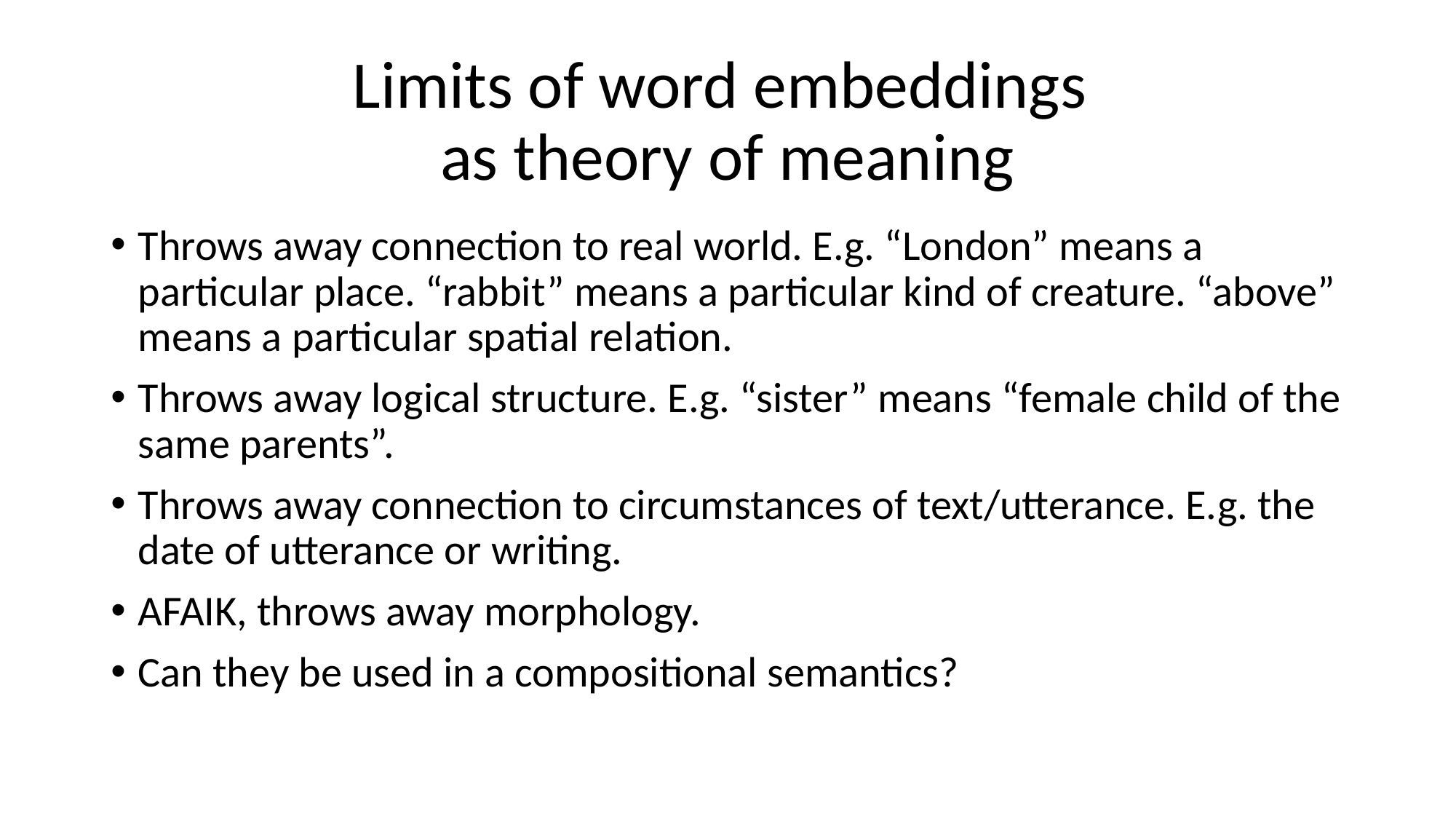

# Limits of word embeddings as theory of meaning
Throws away connection to real world. E.g. “London” means a particular place. “rabbit” means a particular kind of creature. “above” means a particular spatial relation.
Throws away logical structure. E.g. “sister” means “female child of the same parents”.
Throws away connection to circumstances of text/utterance. E.g. the date of utterance or writing.
AFAIK, throws away morphology.
Can they be used in a compositional semantics?